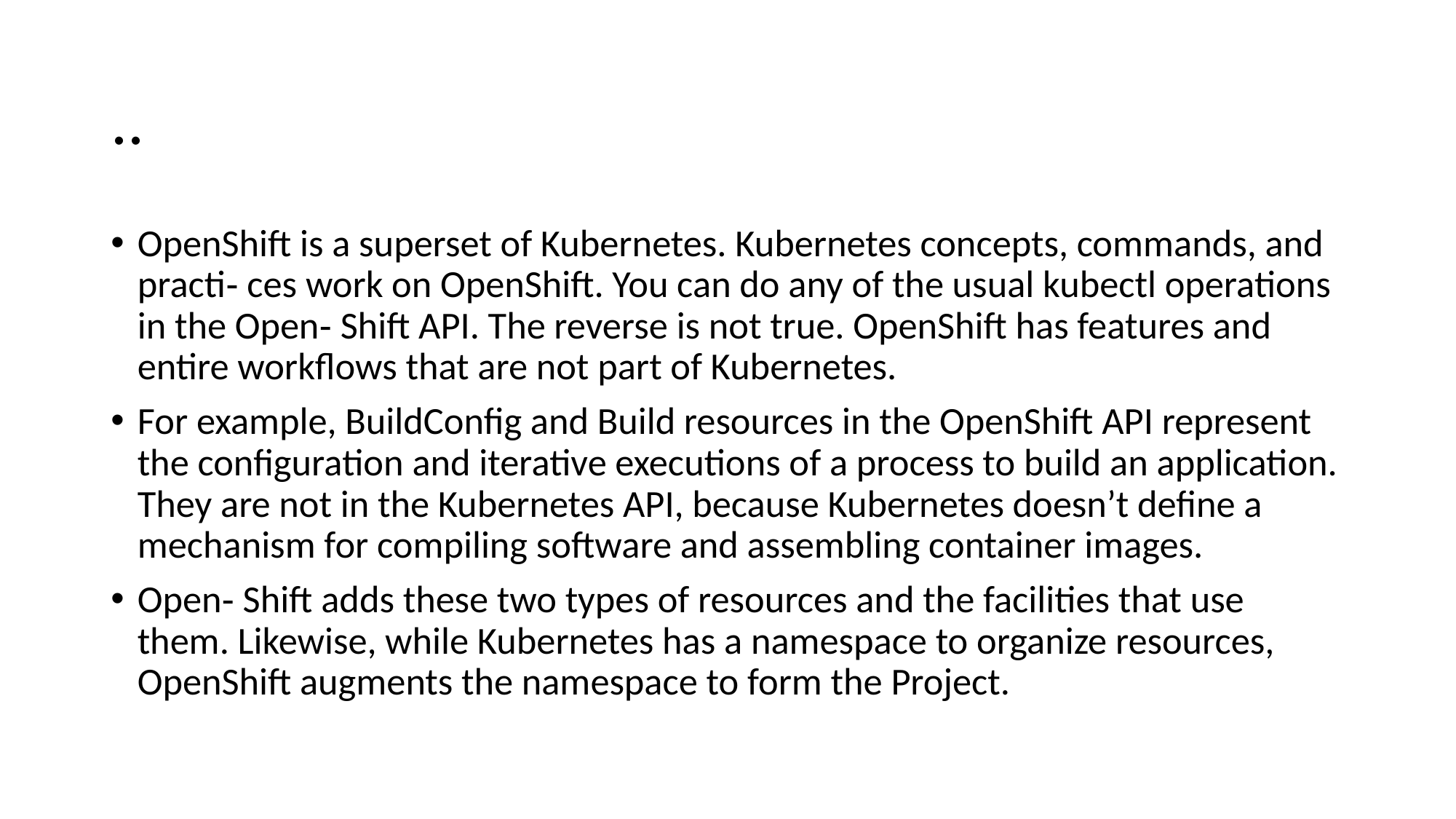

# ..
OpenShift is a superset of Kubernetes. Kubernetes concepts, commands, and practi‐ ces work on OpenShift. You can do any of the usual kubectl operations in the Open‐ Shift API. The reverse is not true. OpenShift has features and entire workflows that are not part of Kubernetes.
For example, BuildConfig and Build resources in the OpenShift API represent the configuration and iterative executions of a process to build an application. They are not in the Kubernetes API, because Kubernetes doesn’t define a mechanism for compiling software and assembling container images.
Open‐ Shift adds these two types of resources and the facilities that use them. Likewise, while Kubernetes has a namespace to organize resources, OpenShift augments the namespace to form the Project.